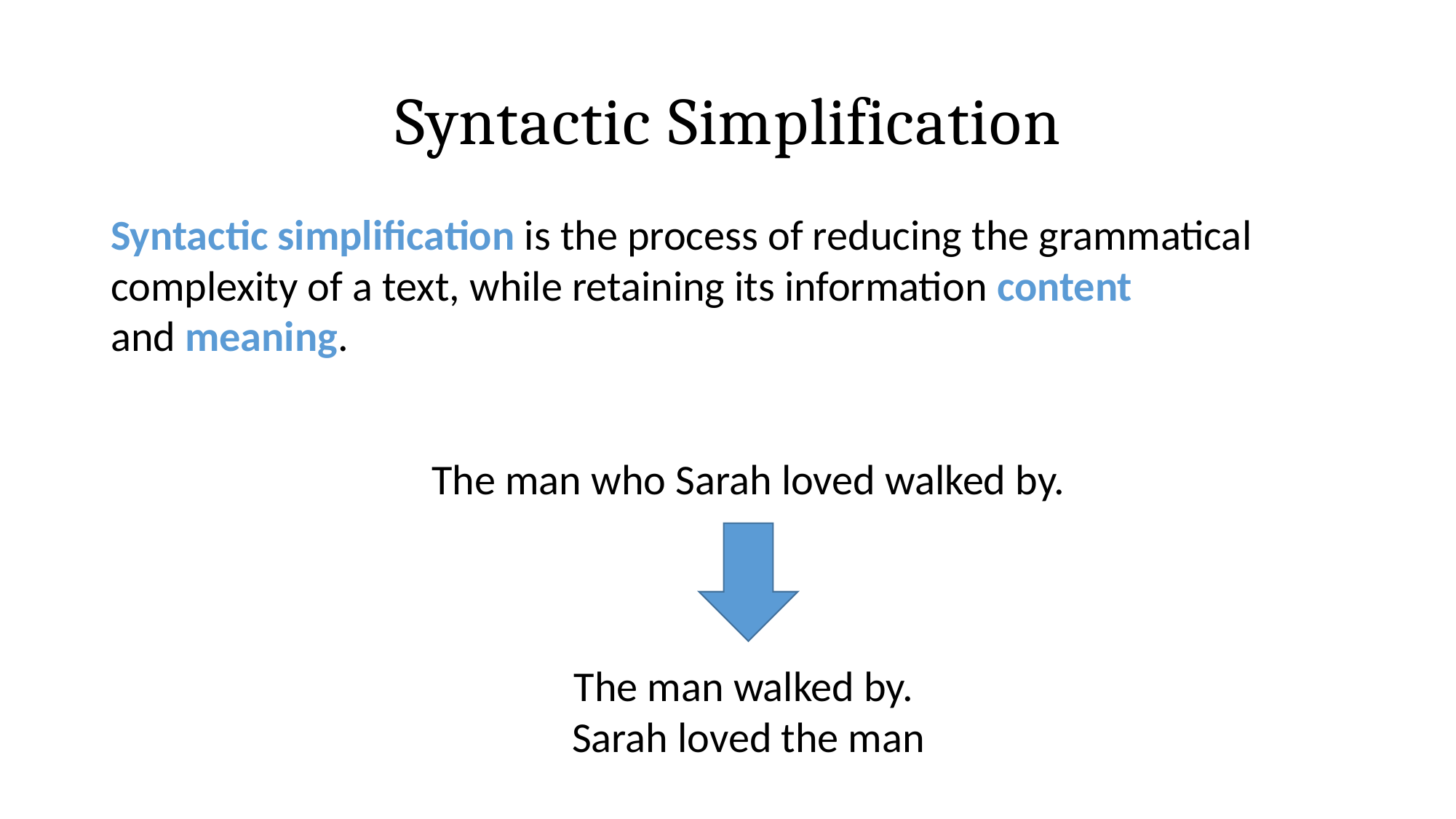

# Syntactic Simplification
Syntactic simplification is the process of reducing the grammatical complexity of a text, while retaining its information content and meaning.
The man who Sarah loved walked by.

The man walked by.
Sarah loved the man